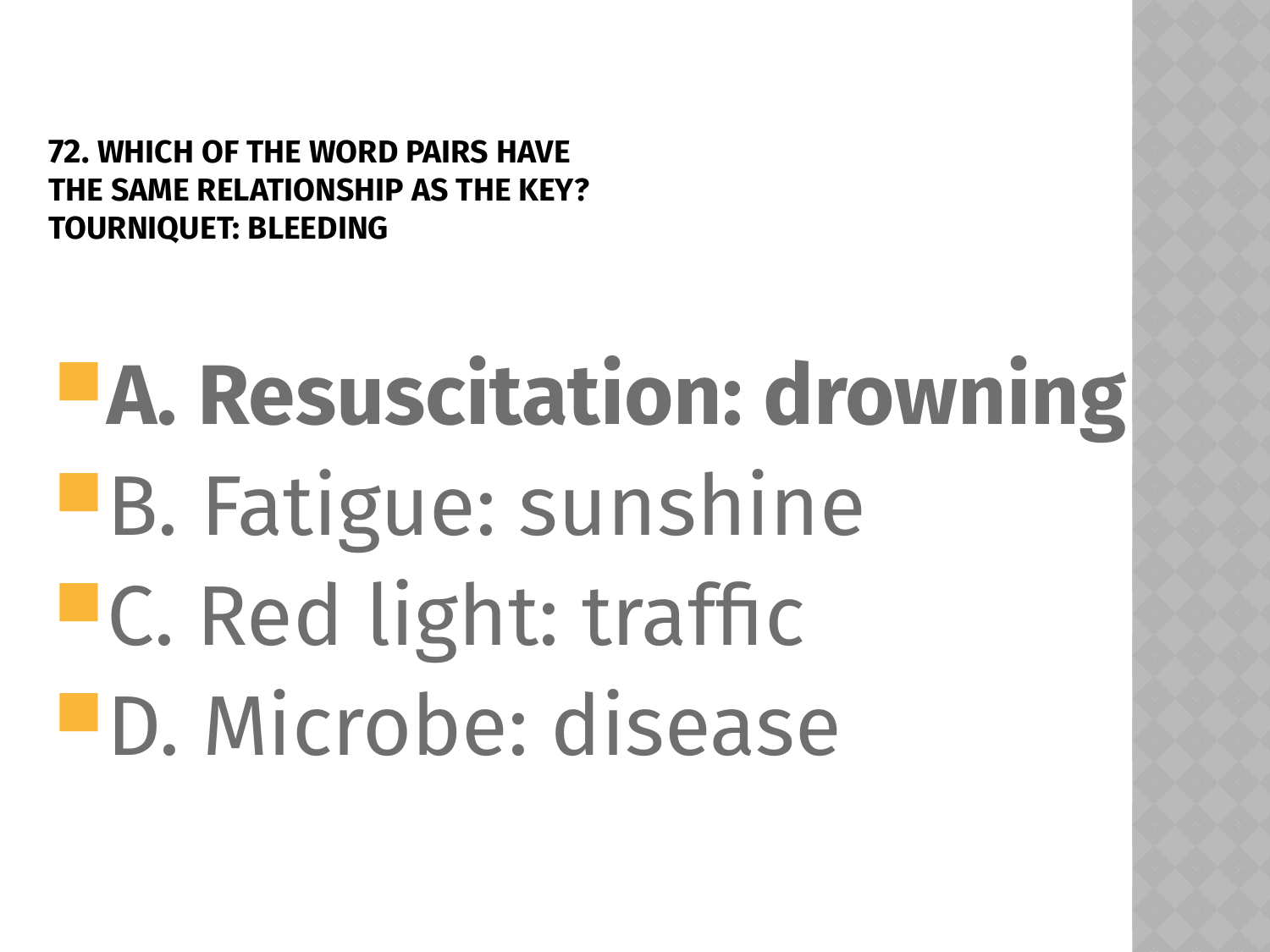

# 72. Which of the word pairs have the same relationship as the key? Tourniquet: bleeding

A. Resuscitation: drowning
B. Fatigue: sunshine
C. Red light: traffic
D. Microbe: disease